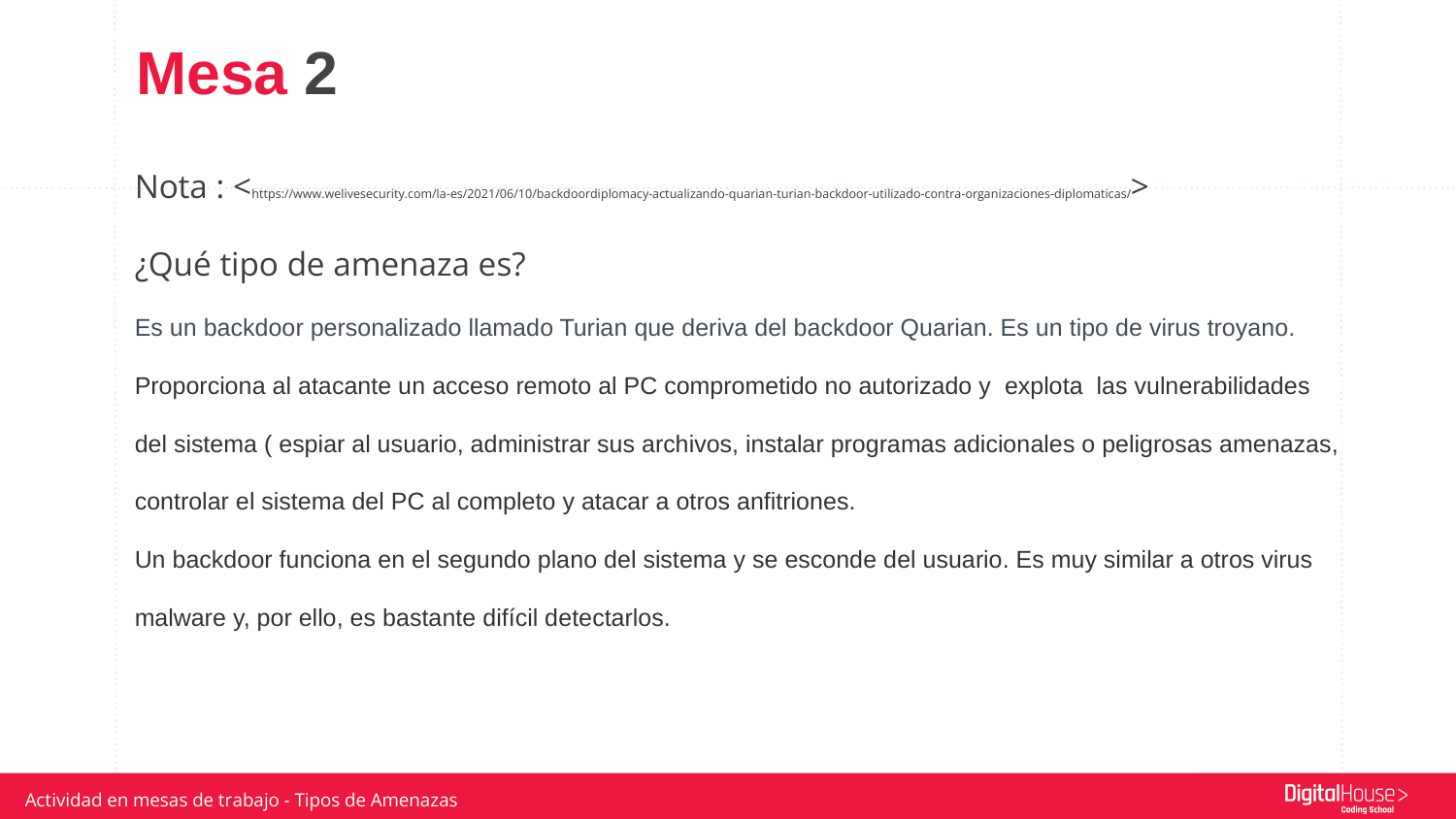

Mesa 2
Nota : <https://www.welivesecurity.com/la-es/2021/06/10/backdoordiplomacy-actualizando-quarian-turian-backdoor-utilizado-contra-organizaciones-diplomaticas/>
¿Qué tipo de amenaza es?
Es un backdoor personalizado llamado Turian que deriva del backdoor Quarian. Es un tipo de virus troyano.  Proporciona al atacante un acceso remoto al PC comprometido no autorizado y  explota  las vulnerabilidades del sistema ( espiar al usuario, administrar sus archivos, instalar programas adicionales o peligrosas amenazas, controlar el sistema del PC al completo y atacar a otros anfitriones.
Un backdoor funciona en el segundo plano del sistema y se esconde del usuario. Es muy similar a otros virus malware y, por ello, es bastante difícil detectarlos.